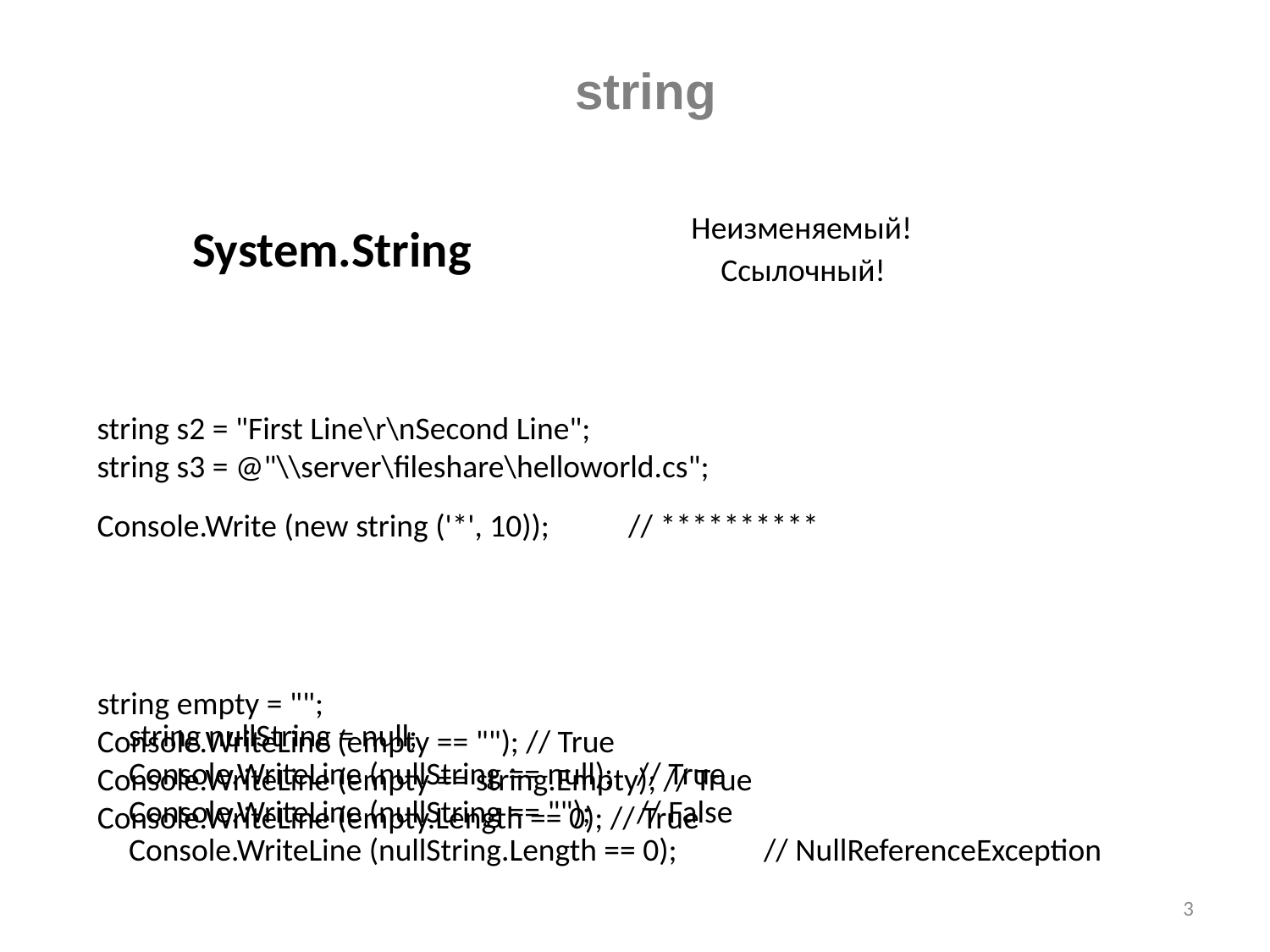

string
Неизменяемый!
System.String
Ссылочный!
string s2 = "First Line\r\nSecond Line";
string s3 = @"\\server\fileshare\helloworld.cs";
Console.Write (new string ('*', 10));           // **********
string empty = "";
Console.WriteLine (empty == ""); // True
Console.WriteLine (empty == string.Empty); // True
Console.WriteLine (empty.Length == 0); // True
string nullString = null;
Console.WriteLine (nullString == null); 	// True
Console.WriteLine (nullString == ""); 	// False
Console.WriteLine (nullString.Length == 0); 	// NullReferenceException
3